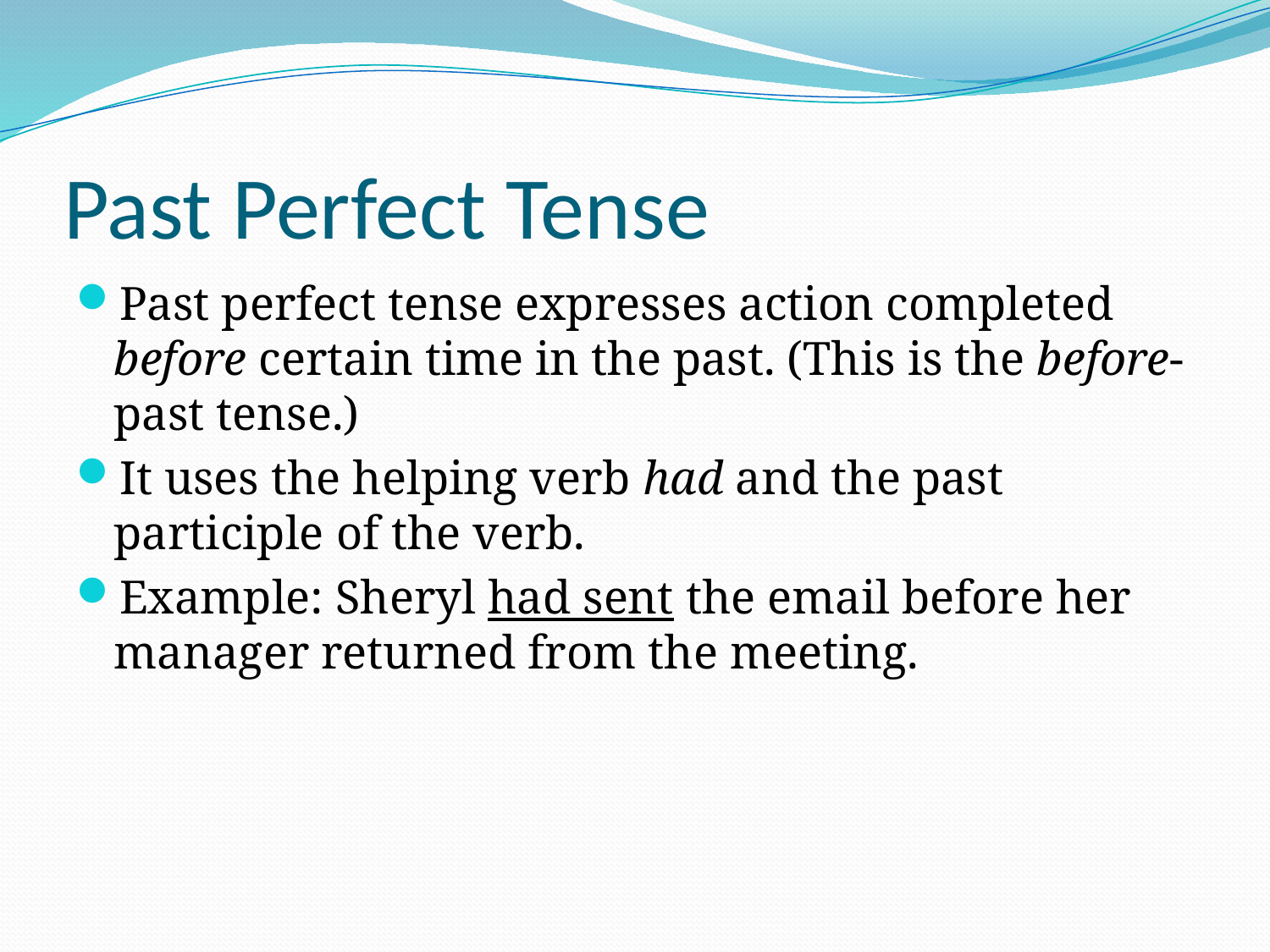

# Past Perfect Tense
Past perfect tense expresses action completed before certain time in the past. (This is the before-past tense.)
It uses the helping verb had and the past participle of the verb.
Example: Sheryl had sent the email before her manager returned from the meeting.